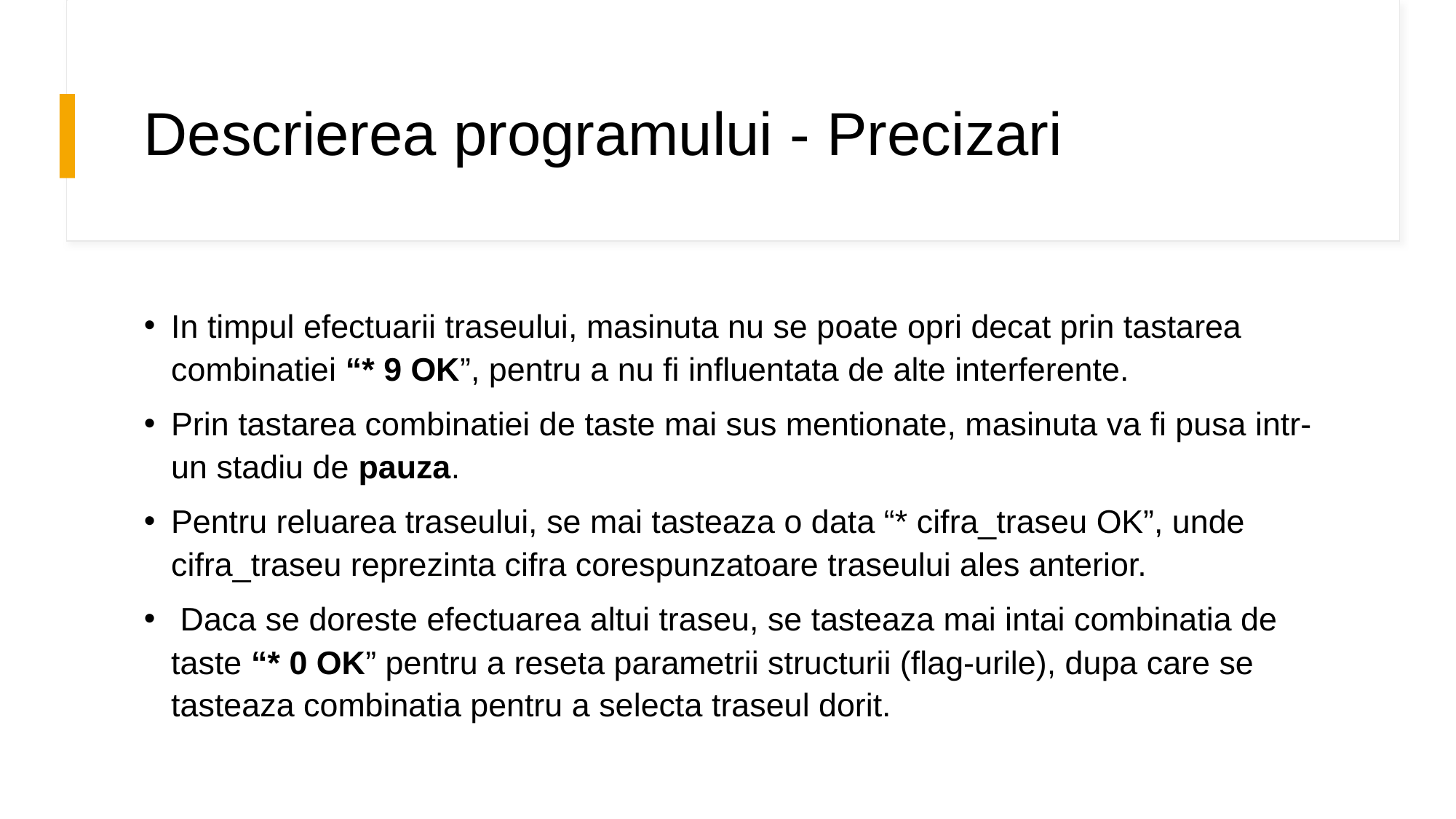

# Descrierea programului - Precizari
In timpul efectuarii traseului, masinuta nu se poate opri decat prin tastarea combinatiei “* 9 OK”, pentru a nu fi influentata de alte interferente.
Prin tastarea combinatiei de taste mai sus mentionate, masinuta va fi pusa intr-un stadiu de pauza.
Pentru reluarea traseului, se mai tasteaza o data “* cifra_traseu OK”, unde cifra_traseu reprezinta cifra corespunzatoare traseului ales anterior.
 Daca se doreste efectuarea altui traseu, se tasteaza mai intai combinatia de taste “* 0 OK” pentru a reseta parametrii structurii (flag-urile), dupa care se tasteaza combinatia pentru a selecta traseul dorit.